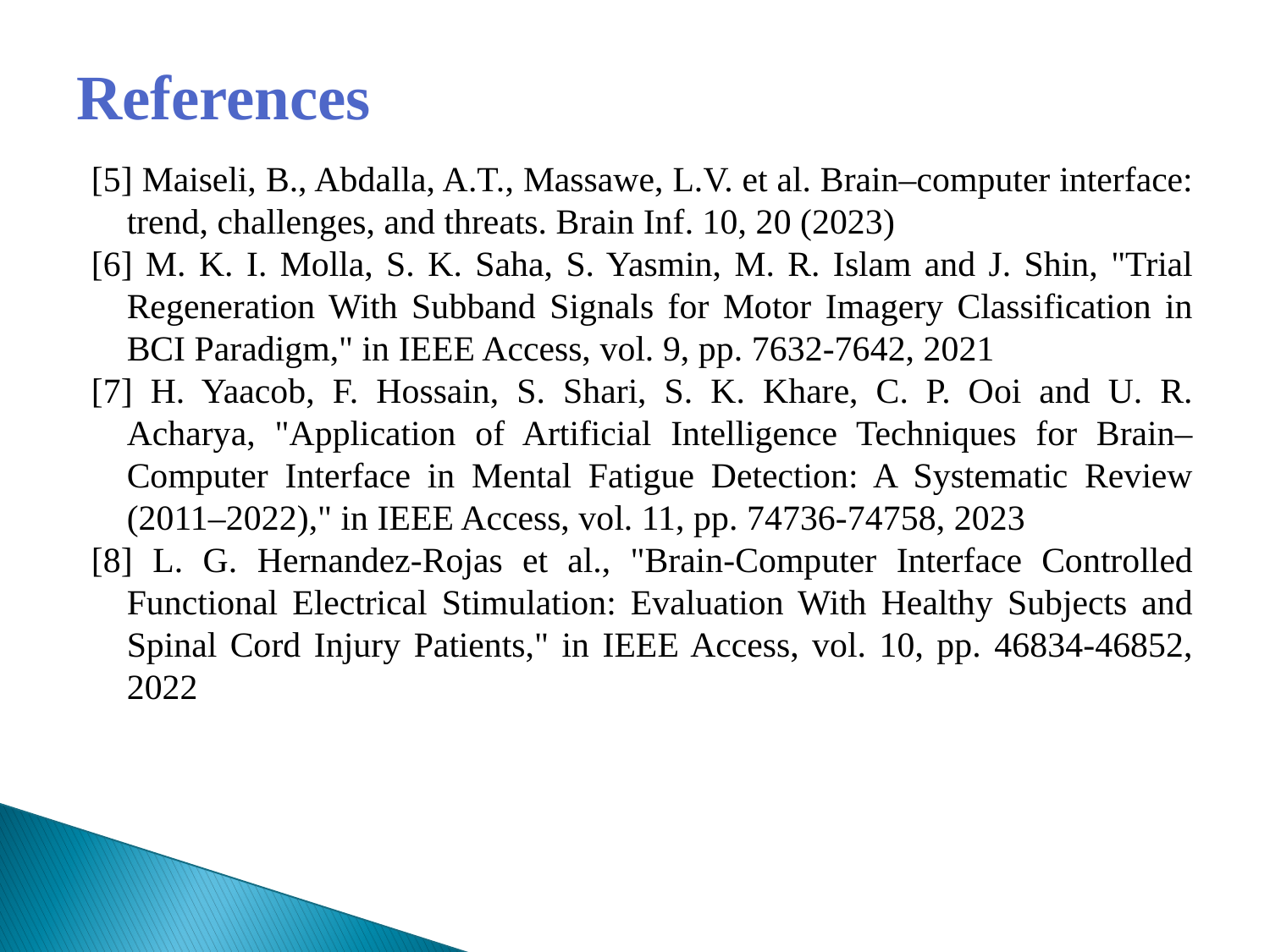

# References
[5] Maiseli, B., Abdalla, A.T., Massawe, L.V. et al. Brain–computer interface: trend, challenges, and threats. Brain Inf. 10, 20 (2023)
[6] M. K. I. Molla, S. K. Saha, S. Yasmin, M. R. Islam and J. Shin, "Trial Regeneration With Subband Signals for Motor Imagery Classification in BCI Paradigm," in IEEE Access, vol. 9, pp. 7632-7642, 2021
[7] H. Yaacob, F. Hossain, S. Shari, S. K. Khare, C. P. Ooi and U. R. Acharya, "Application of Artificial Intelligence Techniques for Brain–Computer Interface in Mental Fatigue Detection: A Systematic Review (2011–2022)," in IEEE Access, vol. 11, pp. 74736-74758, 2023
[8] L. G. Hernandez-Rojas et al., "Brain-Computer Interface Controlled Functional Electrical Stimulation: Evaluation With Healthy Subjects and Spinal Cord Injury Patients," in IEEE Access, vol. 10, pp. 46834-46852, 2022